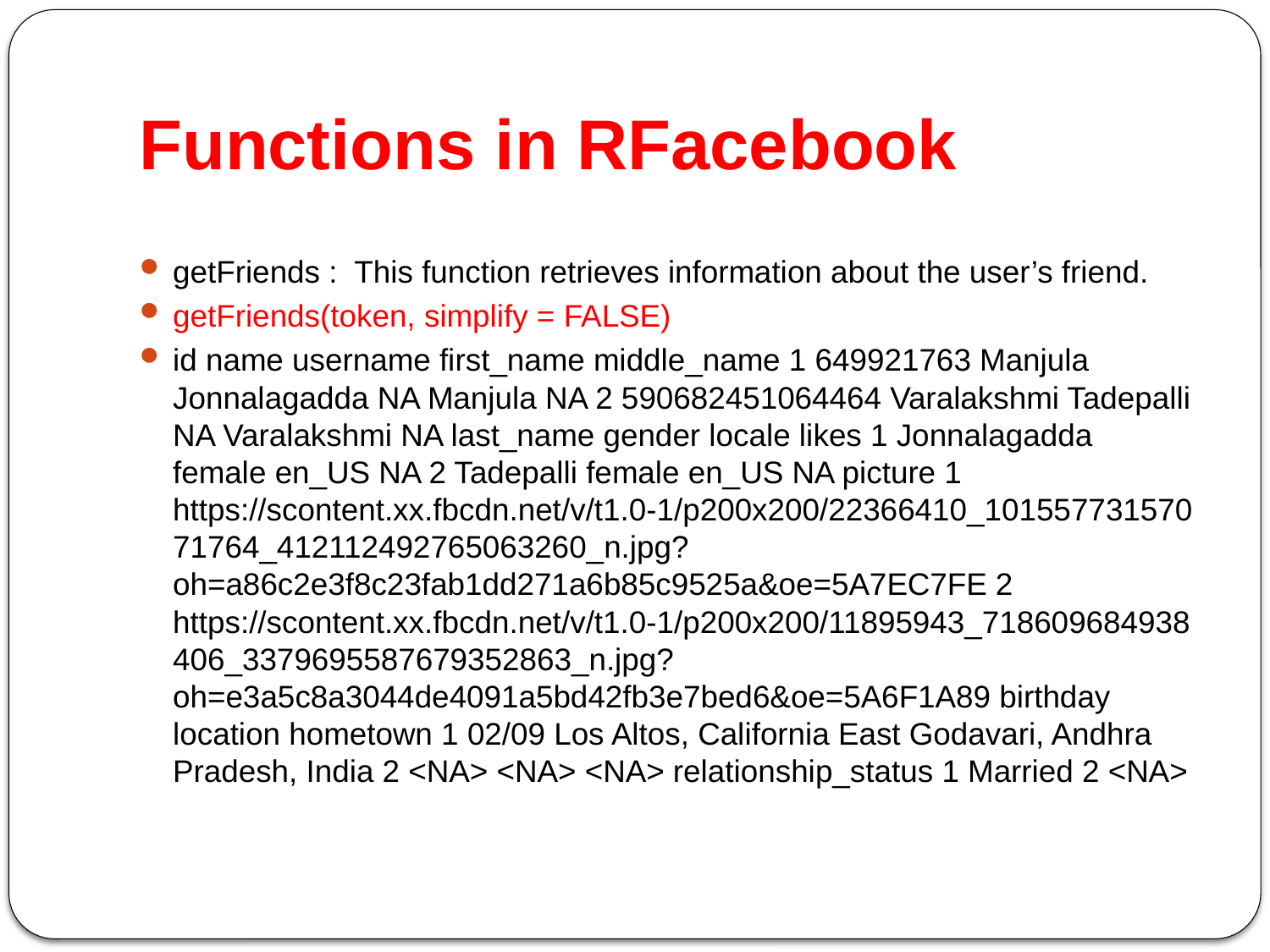

# Functions in RFacebook

getFriends :  This function retrieves information about the user’s friend.
getFriends(token, simplify = FALSE)
id name username first_name middle_name 1 649921763 Manjula Jonnalagadda NA Manjula NA 2 590682451064464 Varalakshmi Tadepalli NA Varalakshmi NA last_name gender locale likes 1 Jonnalagadda female en_US NA 2 Tadepalli female en_US NA picture 1 https://scontent.xx.fbcdn.net/v/t1.0-1/p200x200/22366410_10155773157071764_412112492765063260_n.jpg?oh=a86c2e3f8c23fab1dd271a6b85c9525a&oe=5A7EC7FE 2 https://scontent.xx.fbcdn.net/v/t1.0-1/p200x200/11895943_718609684938406_3379695587679352863_n.jpg?oh=e3a5c8a3044de4091a5bd42fb3e7bed6&oe=5A6F1A89 birthday location hometown 1 02/09 Los Altos, California East Godavari, Andhra Pradesh, India 2 <NA> <NA> <NA> relationship_status 1 Married 2 <NA>